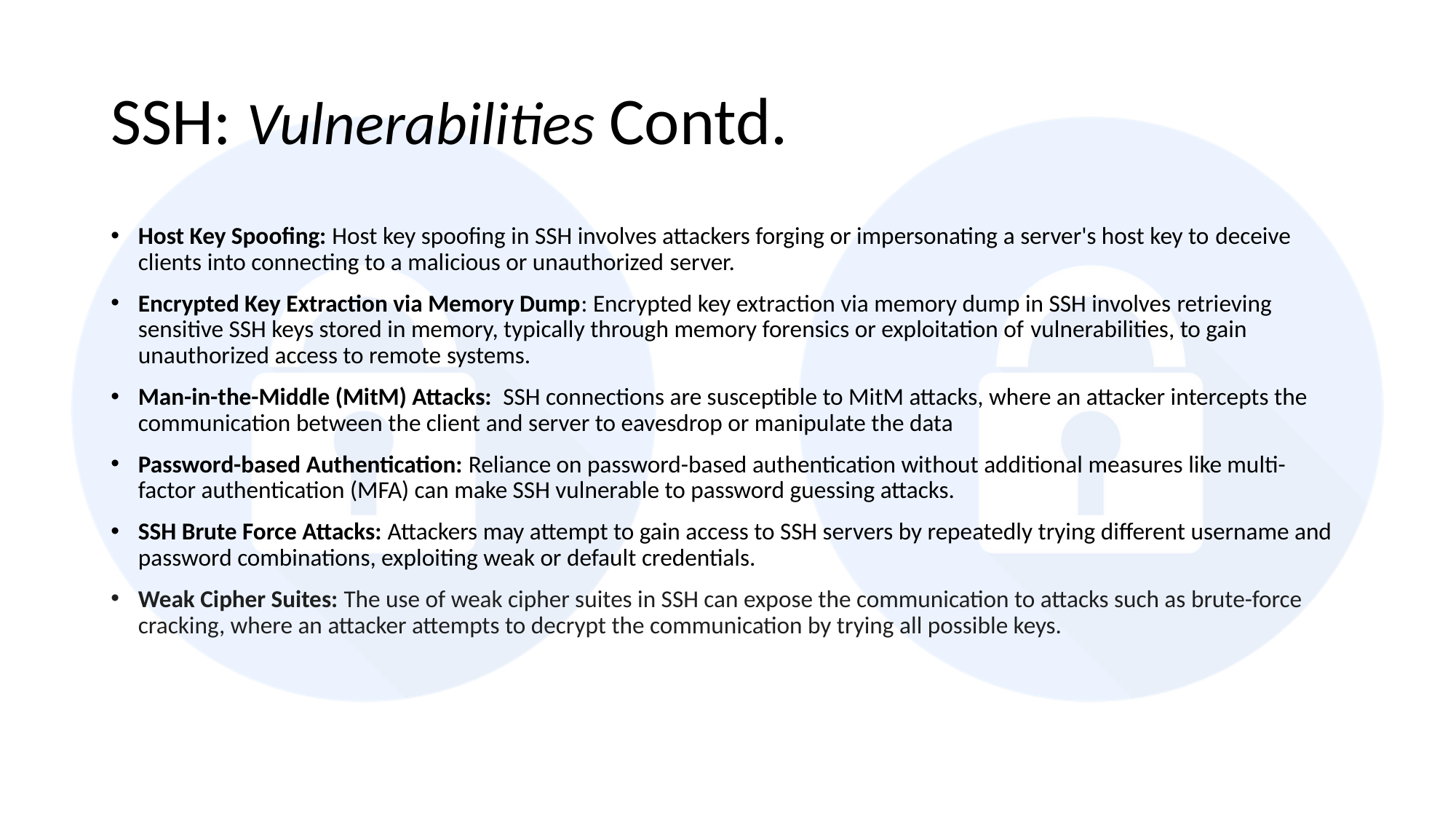

# SSH: Vulnerabilities Contd.
Host Key Spoofing: Host key spoofing in SSH involves attackers forging or impersonating a server's host key to deceive clients into connecting to a malicious or unauthorized server.
Encrypted Key Extraction via Memory Dump: Encrypted key extraction via memory dump in SSH involves retrieving sensitive SSH keys stored in memory, typically through memory forensics or exploitation of vulnerabilities, to gain unauthorized access to remote systems.
Man-in-the-Middle (MitM) Attacks:  SSH connections are susceptible to MitM attacks, where an attacker intercepts the communication between the client and server to eavesdrop or manipulate the data
Password-based Authentication: Reliance on password-based authentication without additional measures like multi-factor authentication (MFA) can make SSH vulnerable to password guessing attacks.
SSH Brute Force Attacks: Attackers may attempt to gain access to SSH servers by repeatedly trying different username and password combinations, exploiting weak or default credentials.
Weak Cipher Suites: The use of weak cipher suites in SSH can expose the communication to attacks such as brute-force cracking, where an attacker attempts to decrypt the communication by trying all possible keys.